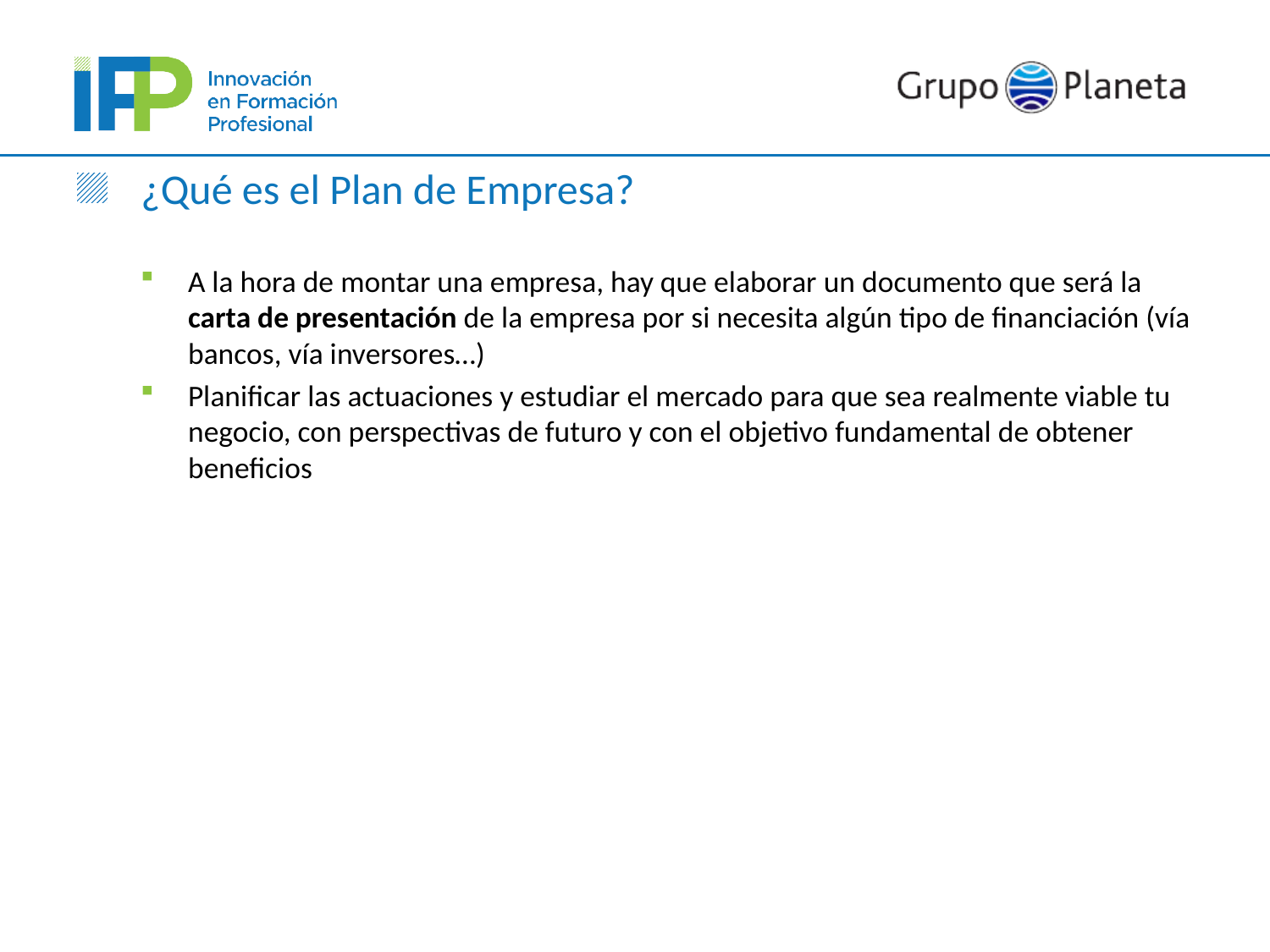

# ¿Qué es el Plan de Empresa?
A la hora de montar una empresa, hay que elaborar un documento que será la carta de presentación de la empresa por si necesita algún tipo de financiación (vía bancos, vía inversores…)
Planificar las actuaciones y estudiar el mercado para que sea realmente viable tu negocio, con perspectivas de futuro y con el objetivo fundamental de obtener beneficios